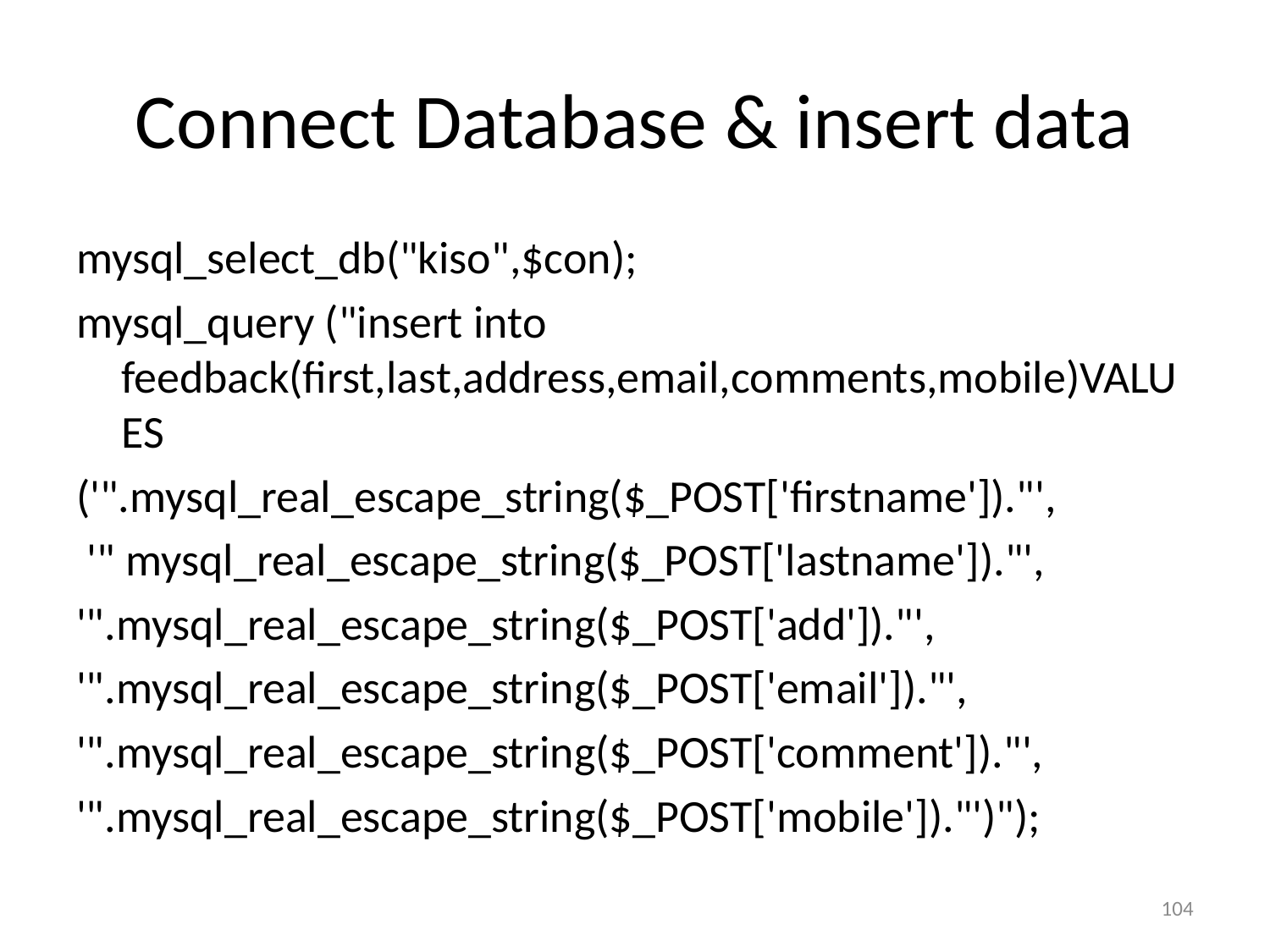

# Connect Database & insert data
mysql_select_db("kiso",$con);
mysql_query ("insert into feedback(first,last,address,email,comments,mobile)VALUES
('".mysql_real_escape_string($_POST['firstname'])."',
 '" mysql_real_escape_string($_POST['lastname'])."',
'".mysql_real_escape_string($_POST['add'])."',
'".mysql_real_escape_string($_POST['email'])."',
'".mysql_real_escape_string($_POST['comment'])."',
'".mysql_real_escape_string($_POST['mobile'])."')");

104